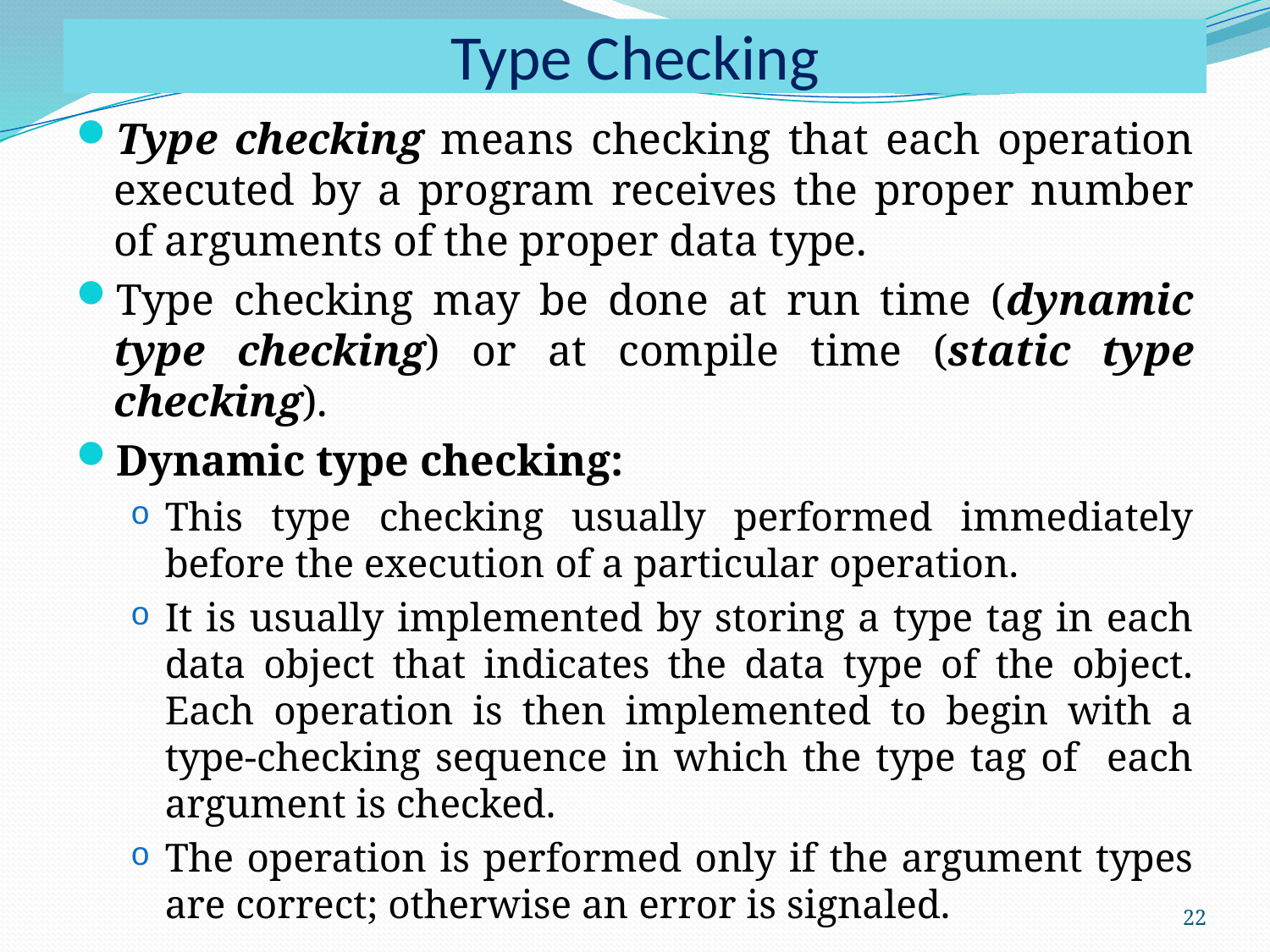

# Type Checking
Type checking means checking that each operation executed by a program receives the proper number of arguments of the proper data type.
Type checking may be done at run time (dynamic type checking) or at compile time (static type checking).
Dynamic type checking:
This type checking usually performed immediately before the execution of a particular operation.
It is usually implemented by storing a type tag in each data object that indicates the data type of the object. Each operation is then implemented to begin with a type-checking sequence in which the type tag of  each argument is checked.
The operation is performed only if the argument types are correct; otherwise an error is signaled.
22